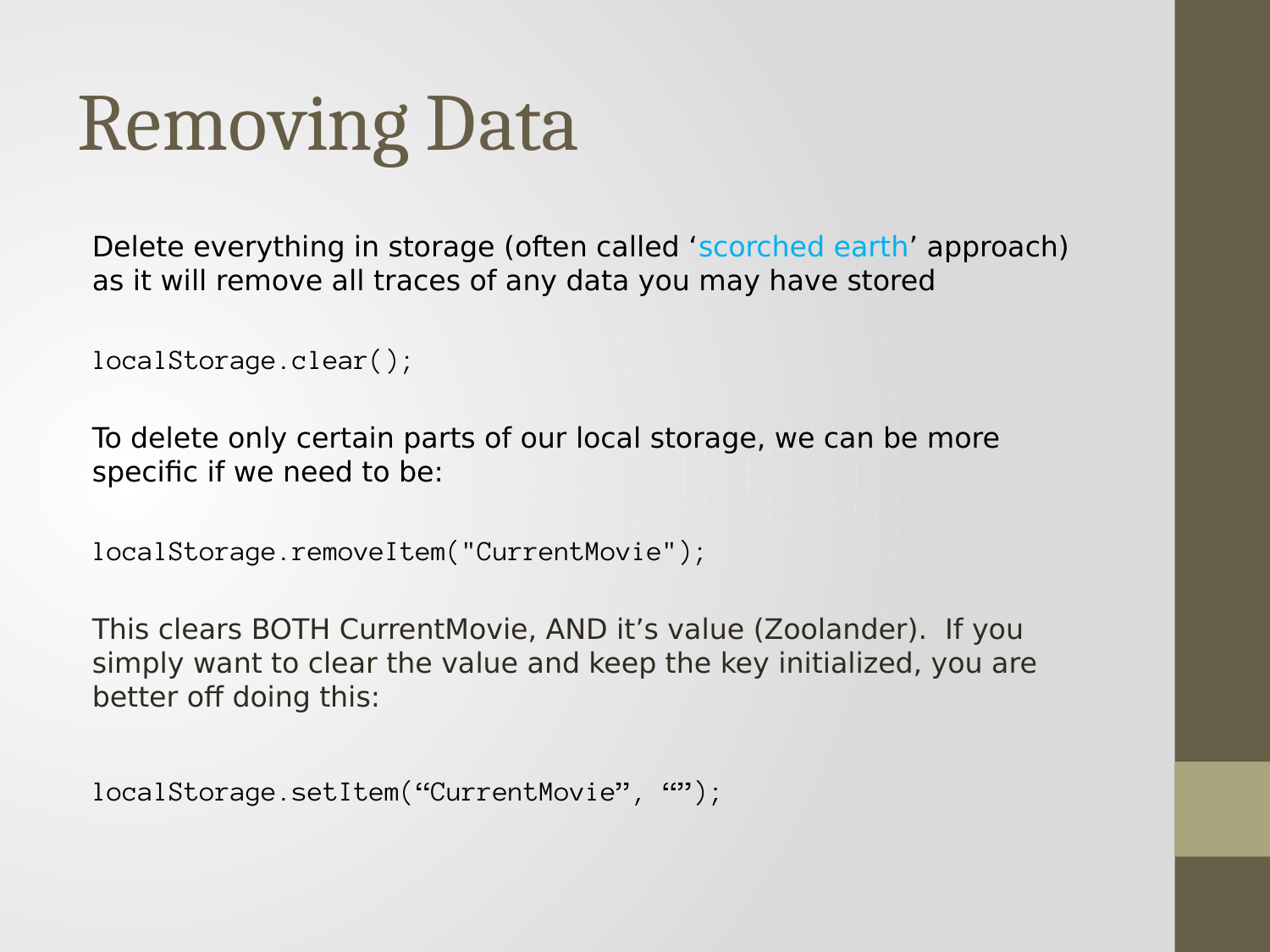

# Removing Data
Delete everything in storage (often called ‘scorched earth’ approach) as it will remove all traces of any data you may have stored

localStorage.clear();

To delete only certain parts of our local storage, we can be more specific if we need to be:

localStorage.removeItem("CurrentMovie");

This clears BOTH CurrentMovie, AND it’s value (Zoolander).  If you simply want to clear the value and keep the key initialized, you are better off doing this:

localStorage.setItem(“CurrentMovie”, “”);